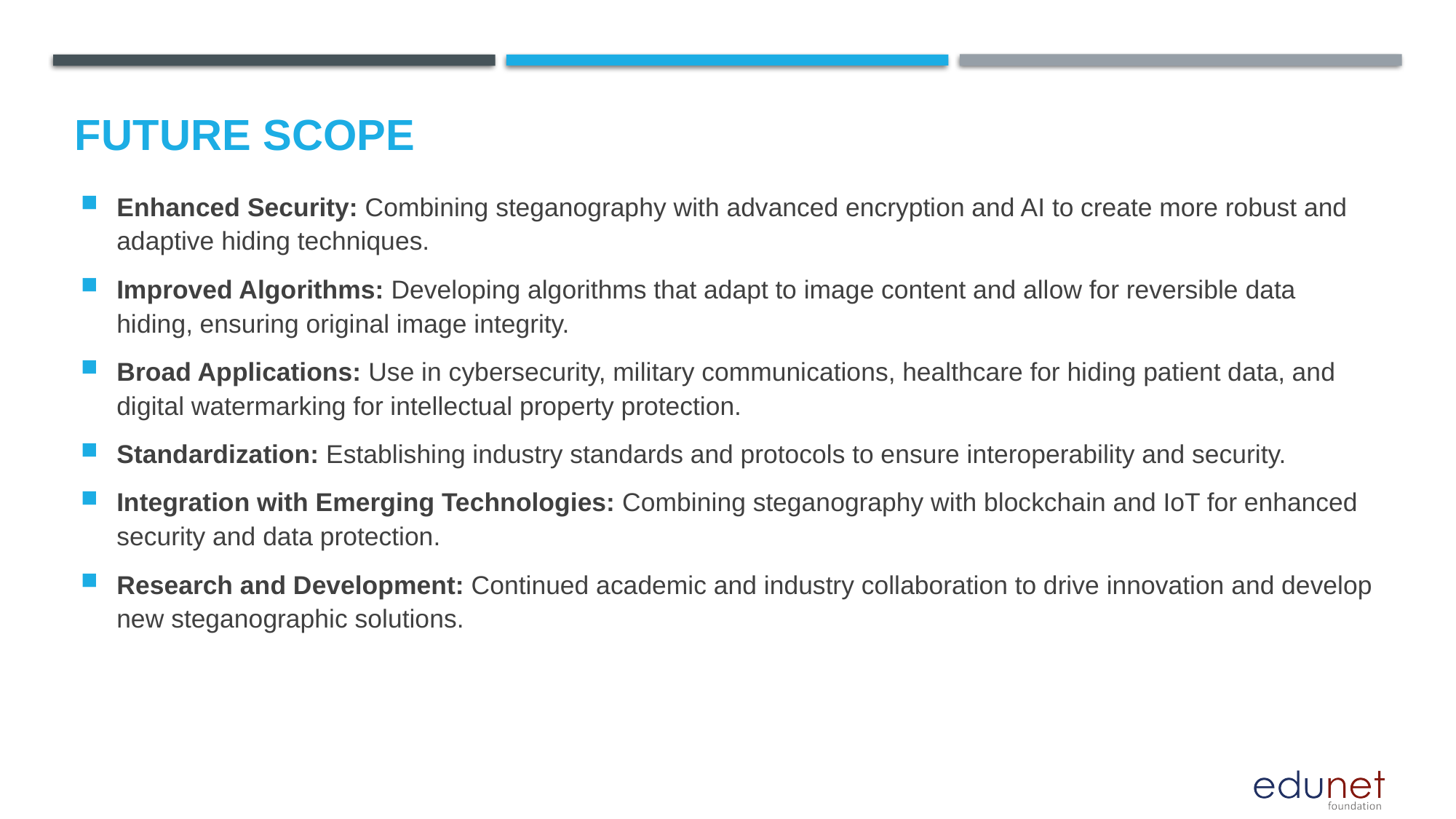

Future scope
Enhanced Security: Combining steganography with advanced encryption and AI to create more robust and adaptive hiding techniques.
Improved Algorithms: Developing algorithms that adapt to image content and allow for reversible data hiding, ensuring original image integrity.
Broad Applications: Use in cybersecurity, military communications, healthcare for hiding patient data, and digital watermarking for intellectual property protection.
Standardization: Establishing industry standards and protocols to ensure interoperability and security.
Integration with Emerging Technologies: Combining steganography with blockchain and IoT for enhanced security and data protection.
Research and Development: Continued academic and industry collaboration to drive innovation and develop new steganographic solutions.